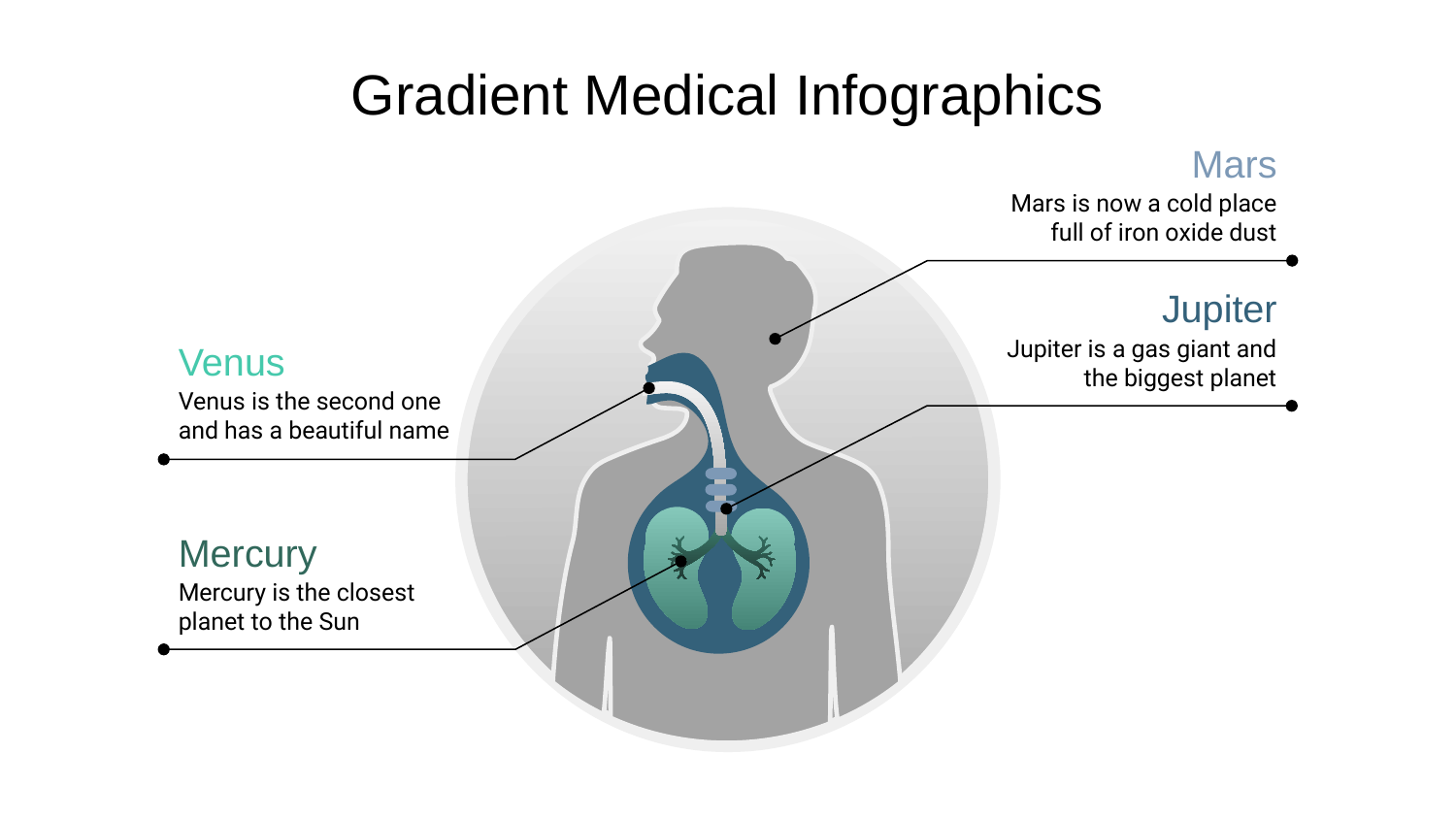

# Gradient Medical Infographics
Mars
Mars is now a cold place full of iron oxide dust

Jupiter
Jupiter is a gas giant and the biggest planet
Venus

Venus is the second one and has a beautiful name

Mercury

Mercury is the closest planet to the Sun